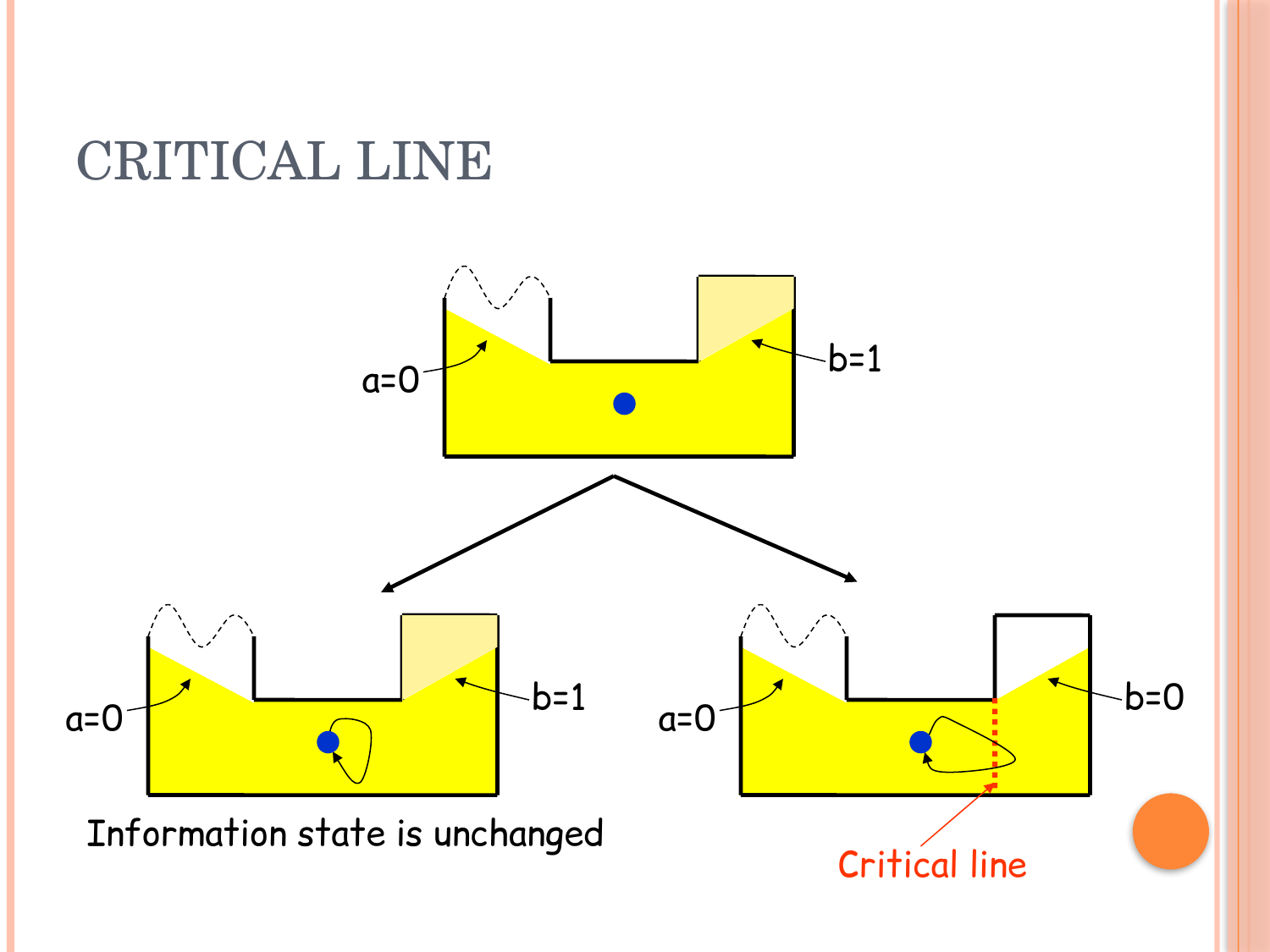

# Critical Line

b=1

a=0

b=1

a=0

Information state is unchanged

b=0

a=0

Critical line